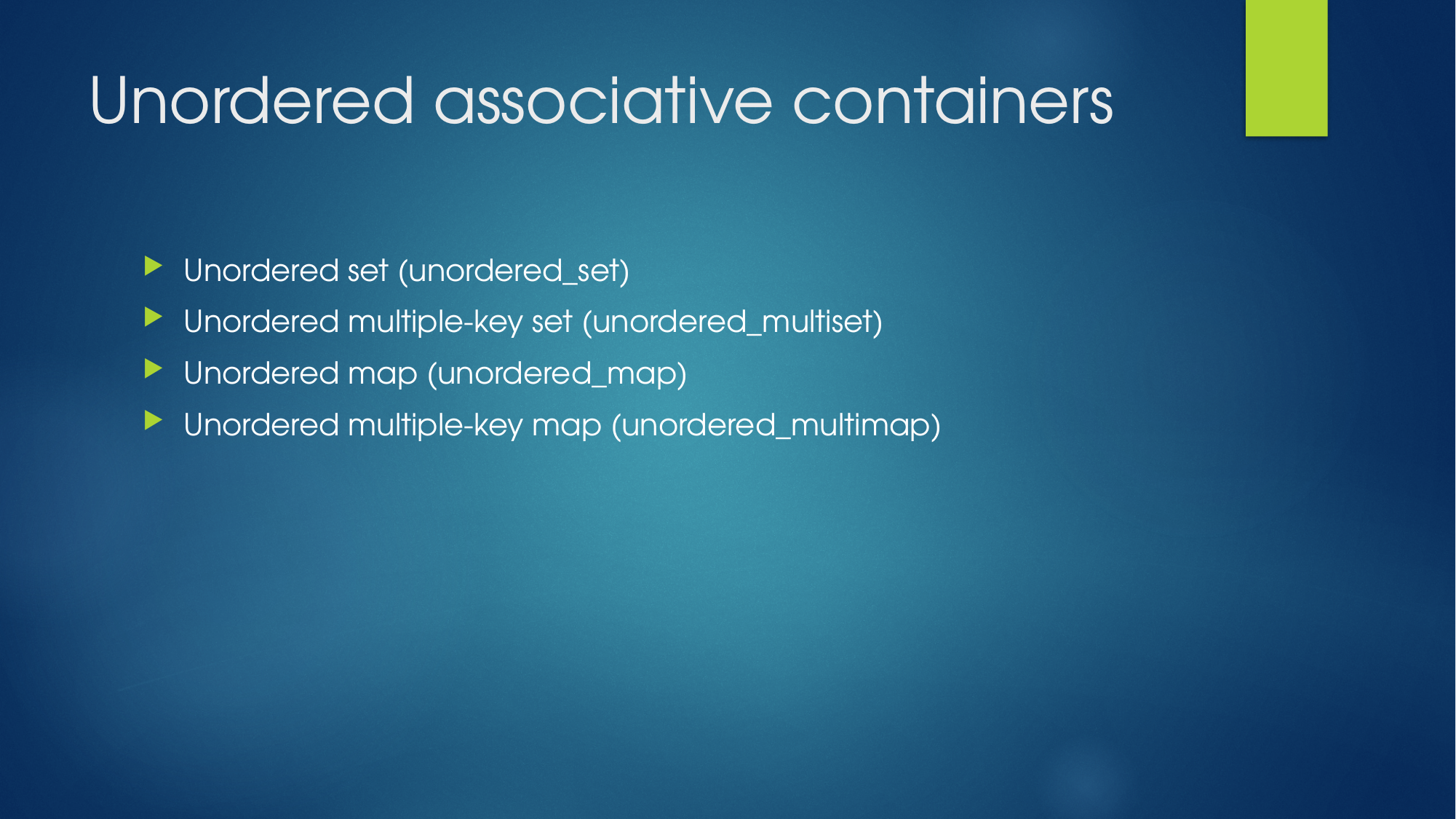

# Unordered associative containers
Unordered set (unordered_set)
Unordered multiple-key set (unordered_multiset)
Unordered map (unordered_map)
Unordered multiple-key map (unordered_multimap)